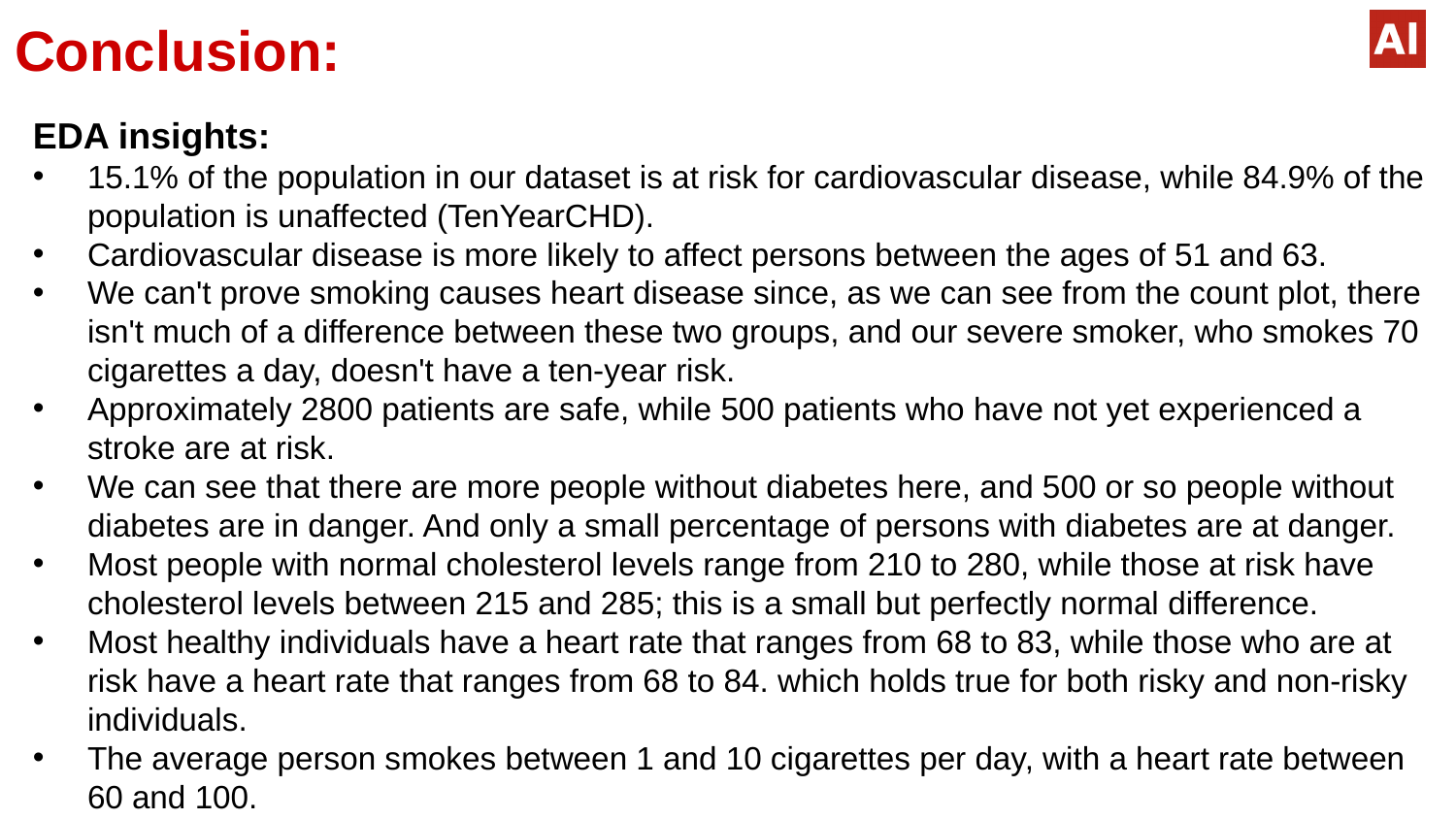

# Conclusion:
EDA insights:
15.1% of the population in our dataset is at risk for cardiovascular disease, while 84.9% of the population is unaffected (TenYearCHD).
Cardiovascular disease is more likely to affect persons between the ages of 51 and 63.
We can't prove smoking causes heart disease since, as we can see from the count plot, there isn't much of a difference between these two groups, and our severe smoker, who smokes 70 cigarettes a day, doesn't have a ten-year risk.
Approximately 2800 patients are safe, while 500 patients who have not yet experienced a stroke are at risk.
We can see that there are more people without diabetes here, and 500 or so people without diabetes are in danger. And only a small percentage of persons with diabetes are at danger.
Most people with normal cholesterol levels range from 210 to 280, while those at risk have cholesterol levels between 215 and 285; this is a small but perfectly normal difference.
Most healthy individuals have a heart rate that ranges from 68 to 83, while those who are at risk have a heart rate that ranges from 68 to 84. which holds true for both risky and non-risky individuals.
The average person smokes between 1 and 10 cigarettes per day, with a heart rate between 60 and 100.